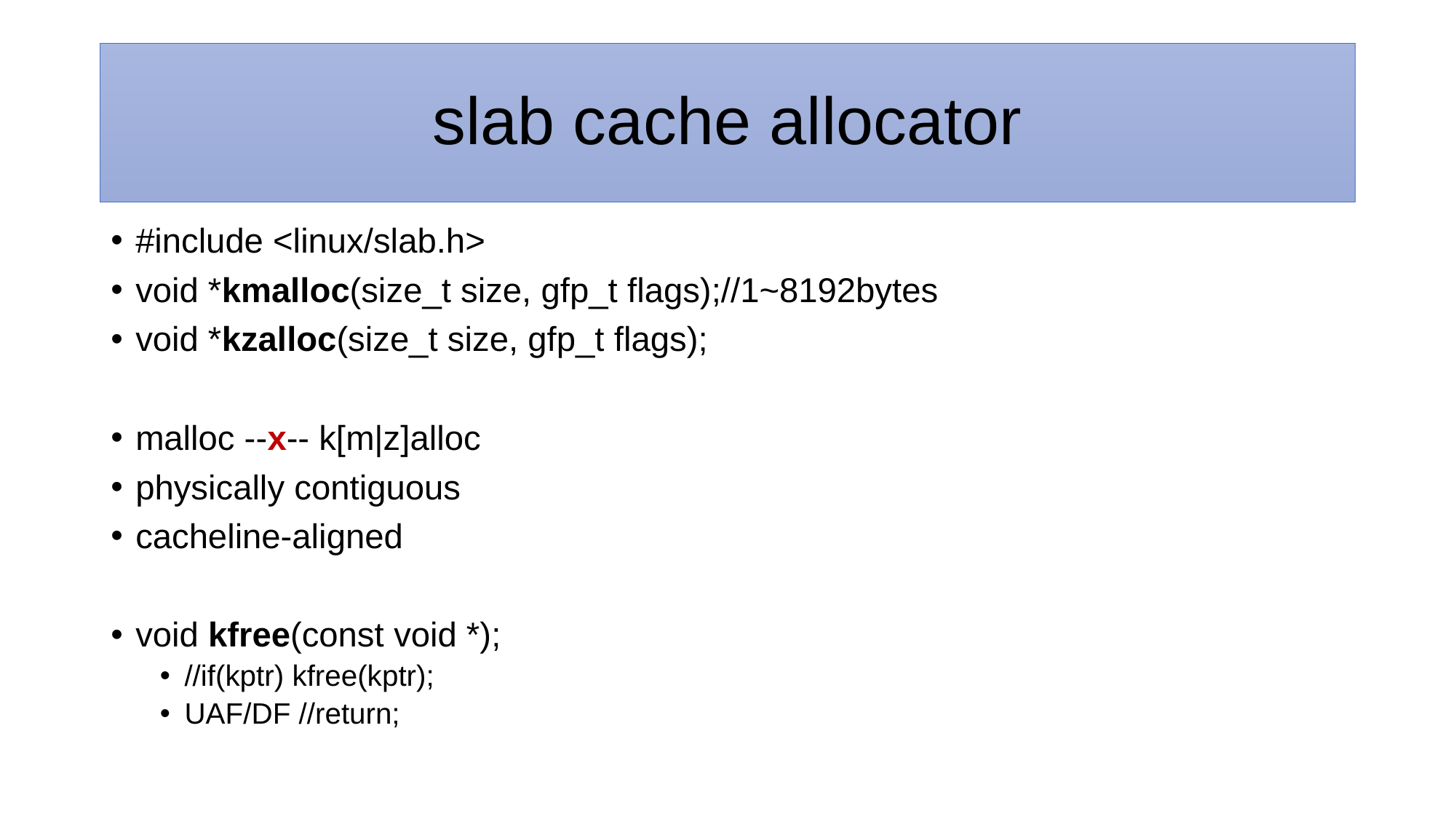

# slab cache allocator
#include <linux/slab.h>
void *kmalloc(size_t size, gfp_t flags);//1~8192bytes
void *kzalloc(size_t size, gfp_t flags);

malloc --x-- k[m|z]alloc
physically contiguous
cacheline-aligned

void kfree(const void *);
//if(kptr) kfree(kptr);
UAF/DF //return;